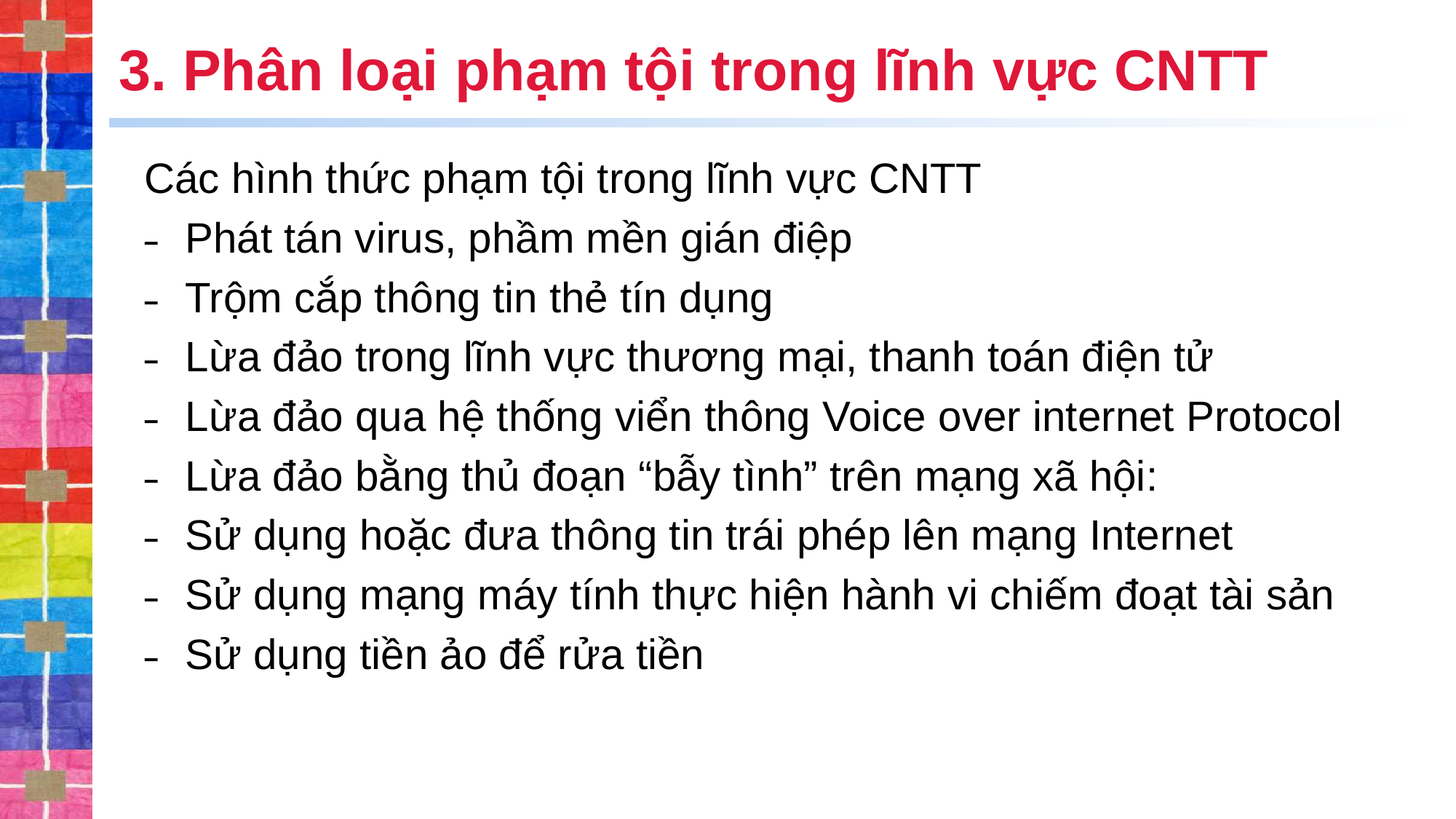

# 3. Phân loại phạm tội trong lĩnh vực CNTT
Các hình thức phạm tội trong lĩnh vực CNTT
Phát tán virus, phầm mền gián điệp
Trộm cắp thông tin thẻ tín dụng
Lừa đảo trong lĩnh vực thương mại, thanh toán điện tử
Lừa đảo qua hệ thống viển thông Voice over internet Protocol
Lừa đảo bằng thủ đoạn “bẫy tình” trên mạng xã hội:
Sử dụng hoặc đưa thông tin trái phép lên mạng Internet
Sử dụng mạng máy tính thực hiện hành vi chiếm đoạt tài sản
Sử dụng tiền ảo để rửa tiền